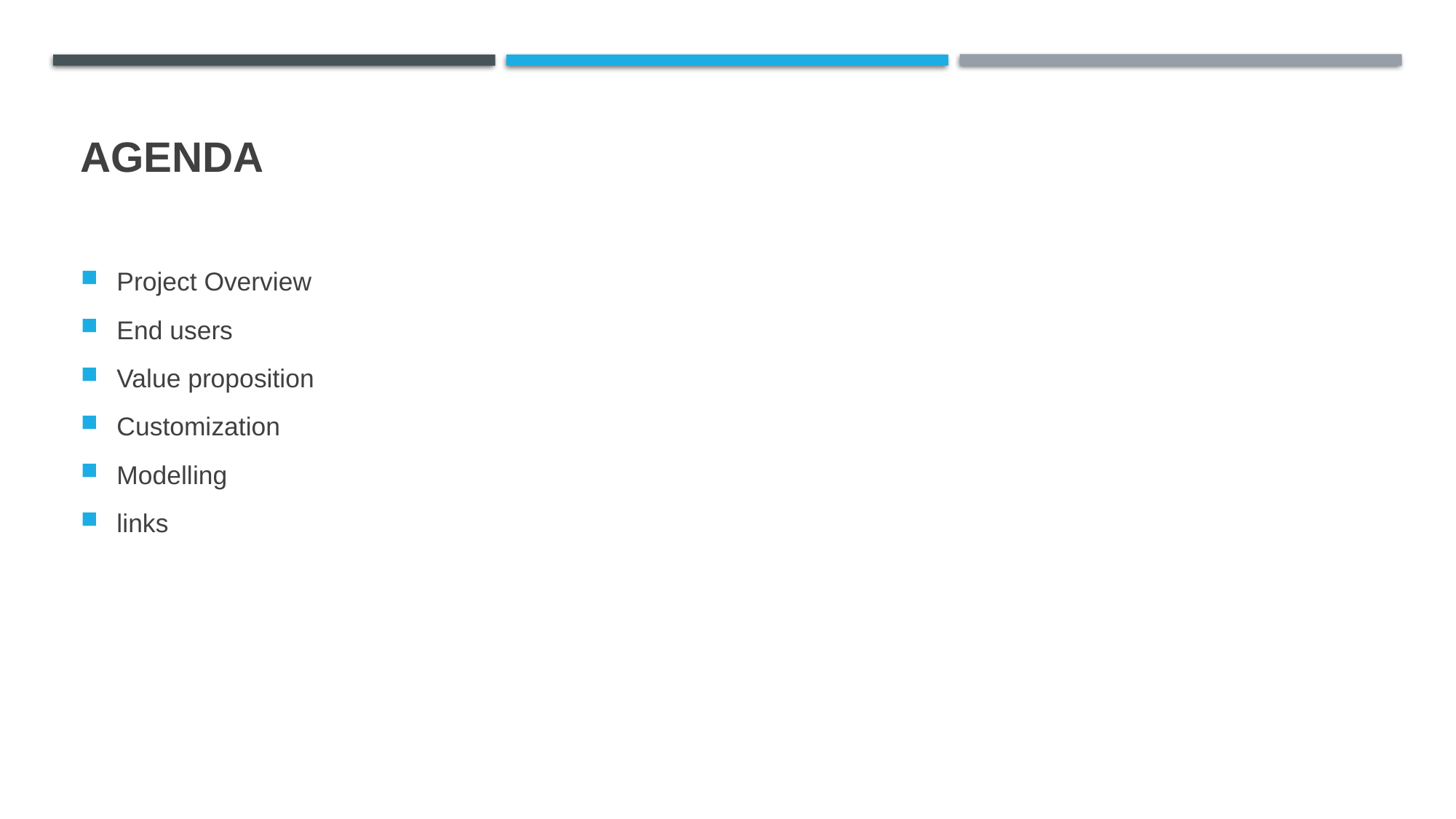

# AGENDA
Project Overview
End users
Value proposition
Customization
Modelling
links